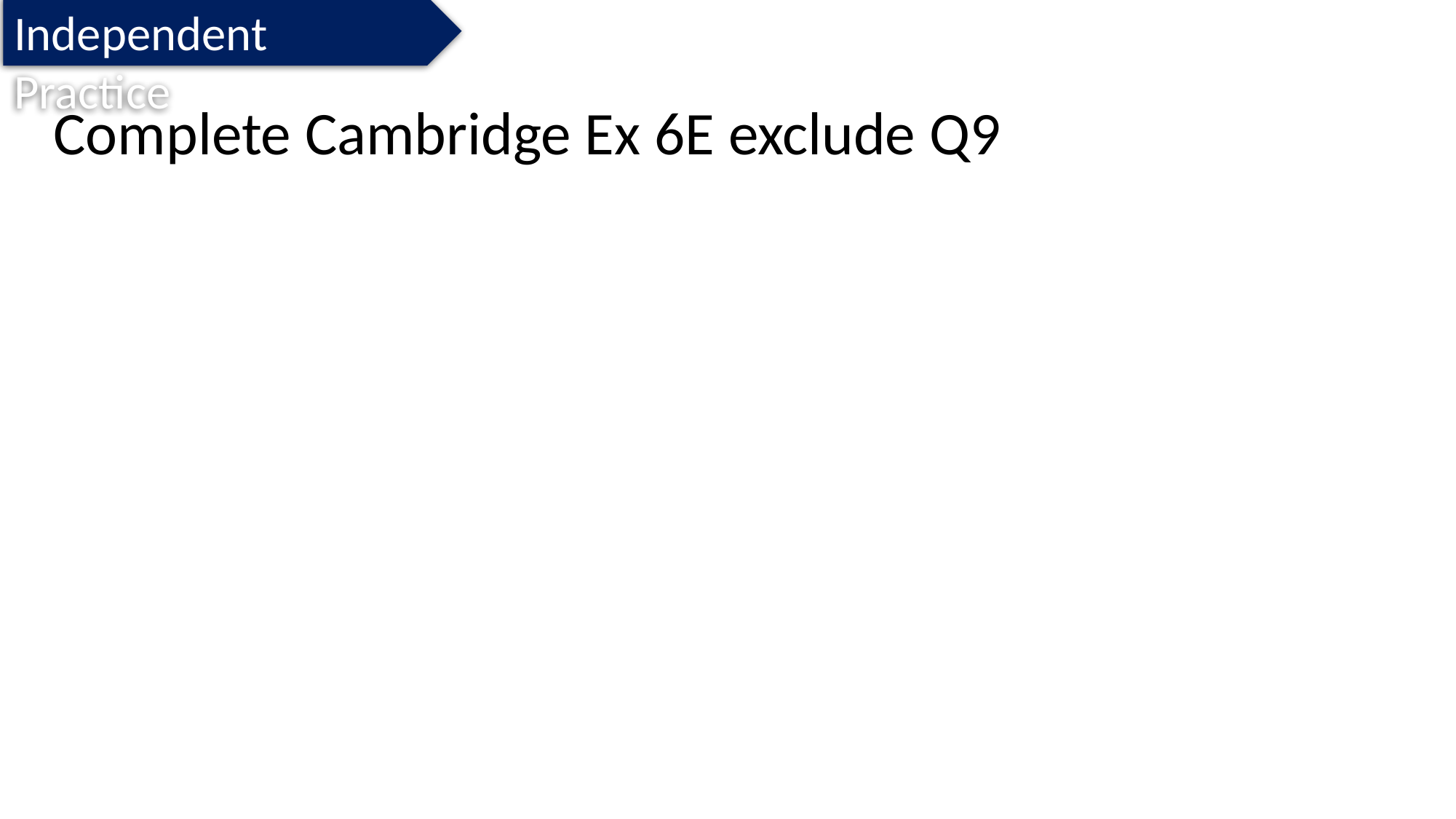

Independent Practice
Complete Cambridge Ex 6E exclude Q9